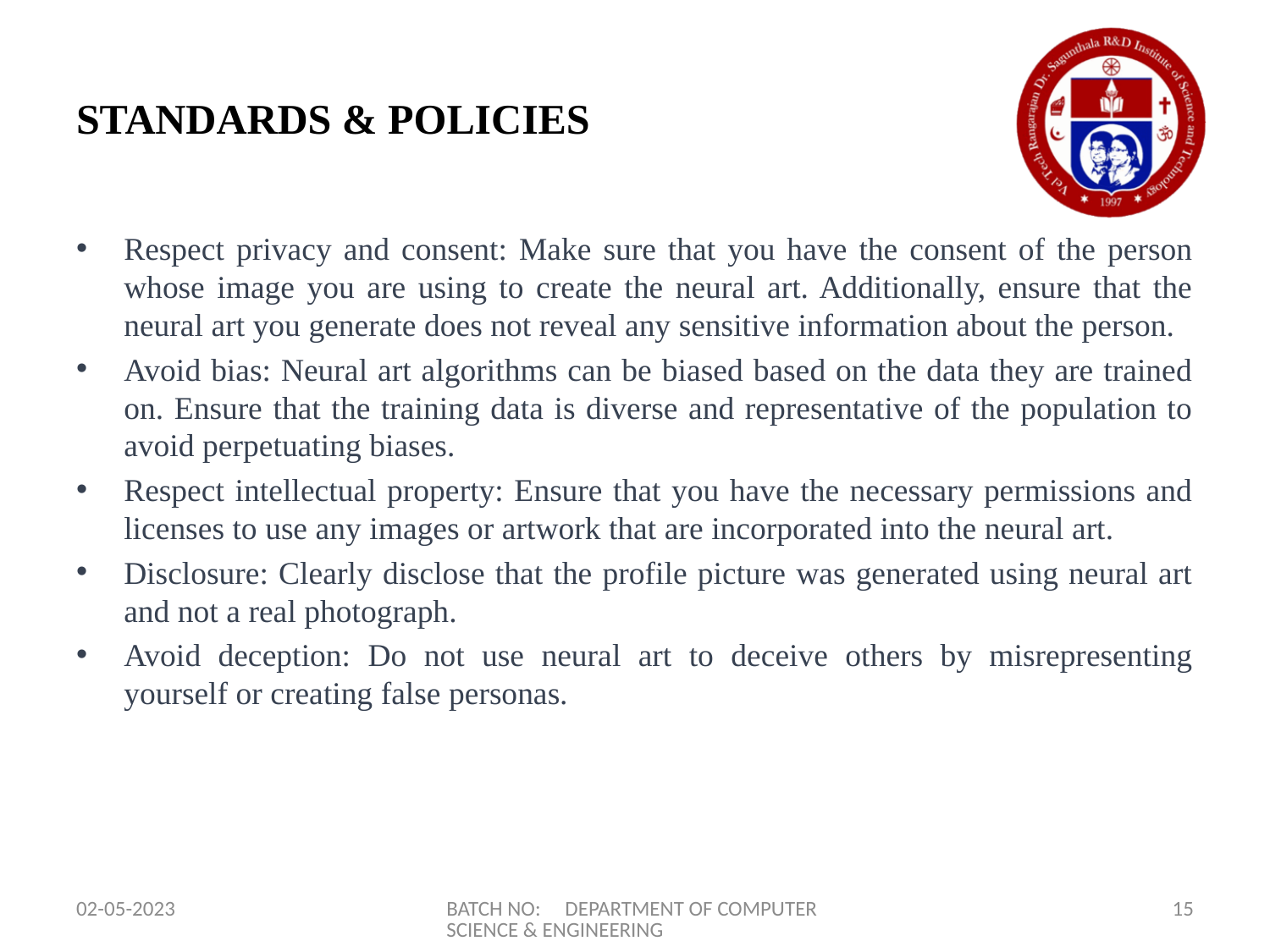

# STANDARDS & POLICIES
Respect privacy and consent: Make sure that you have the consent of the person whose image you are using to create the neural art. Additionally, ensure that the neural art you generate does not reveal any sensitive information about the person.
Avoid bias: Neural art algorithms can be biased based on the data they are trained on. Ensure that the training data is diverse and representative of the population to avoid perpetuating biases.
Respect intellectual property: Ensure that you have the necessary permissions and licenses to use any images or artwork that are incorporated into the neural art.
Disclosure: Clearly disclose that the profile picture was generated using neural art and not a real photograph.
Avoid deception: Do not use neural art to deceive others by misrepresenting yourself or creating false personas.

02-05-2023
BATCH NO:     DEPARTMENT OF COMPUTER SCIENCE & ENGINEERING
15